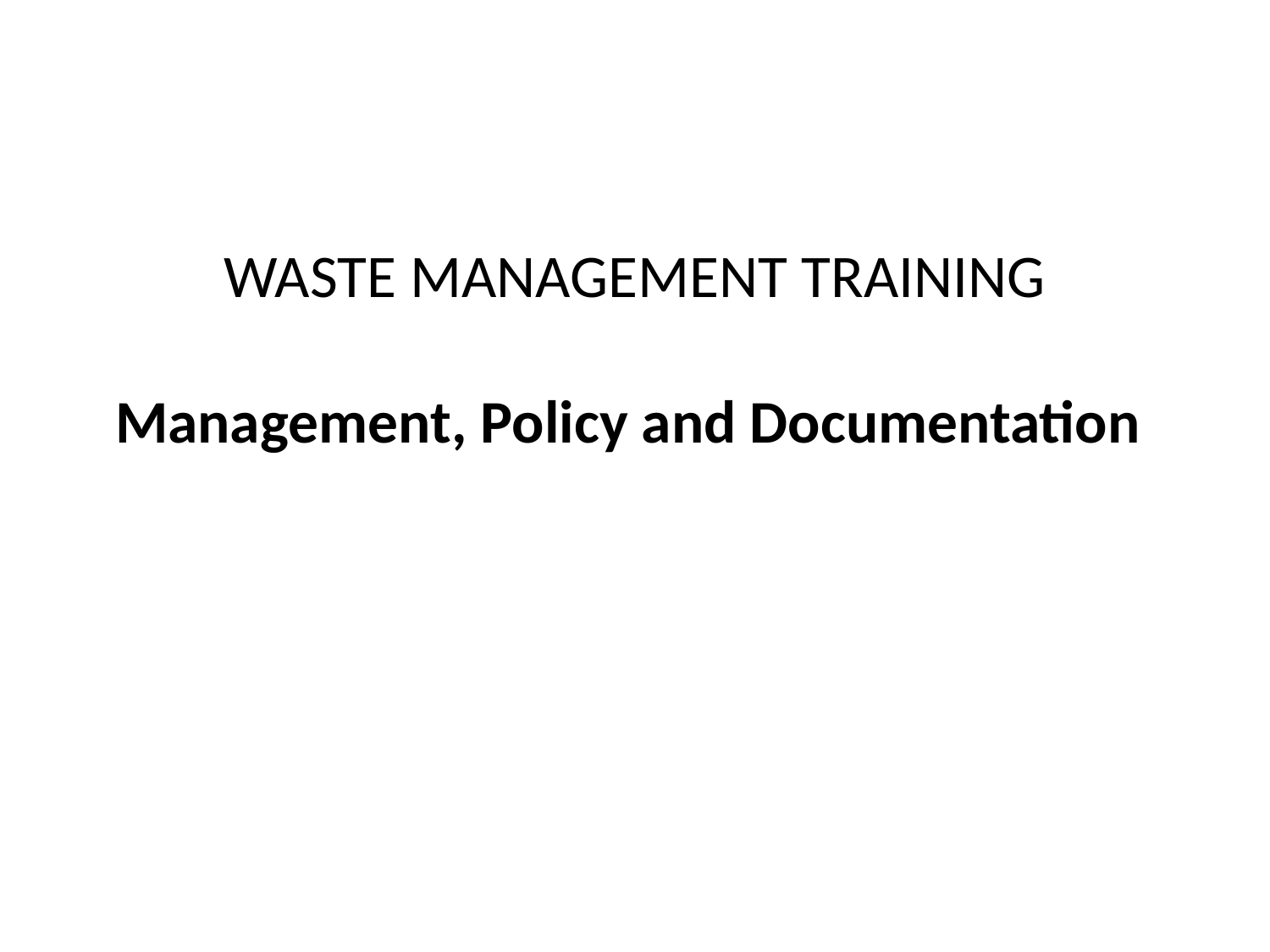

# WASTE MANAGEMENT TRAINING Management, Policy and Documentation